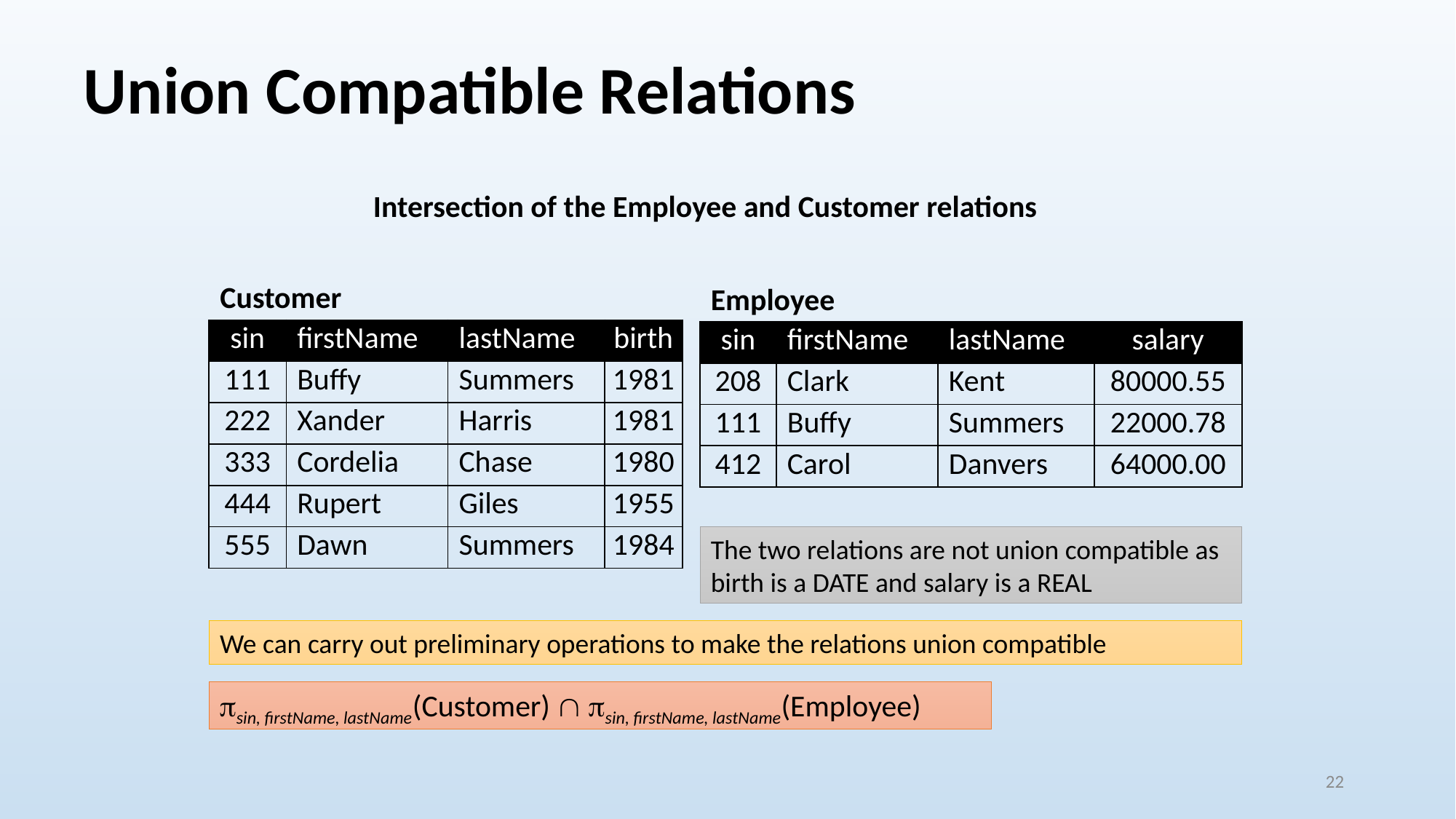

# Union Compatible Relations
Intersection of the Employee and Customer relations
Customer
Employee
| sin | firstName | lastName | birth |
| --- | --- | --- | --- |
| 111 | Buffy | Summers | 1981 |
| 222 | Xander | Harris | 1981 |
| 333 | Cordelia | Chase | 1980 |
| 444 | Rupert | Giles | 1955 |
| 555 | Dawn | Summers | 1984 |
| sin | firstName | lastName | salary |
| --- | --- | --- | --- |
| 208 | Clark | Kent | 80000.55 |
| 111 | Buffy | Summers | 22000.78 |
| 412 | Carol | Danvers | 64000.00 |
The two relations are not union compatible as birth is a DATE and salary is a REAL
We can carry out preliminary operations to make the relations union compatible
πsin, firstName, lastName(Customer) ∩ πsin, firstName, lastName(Employee)
22